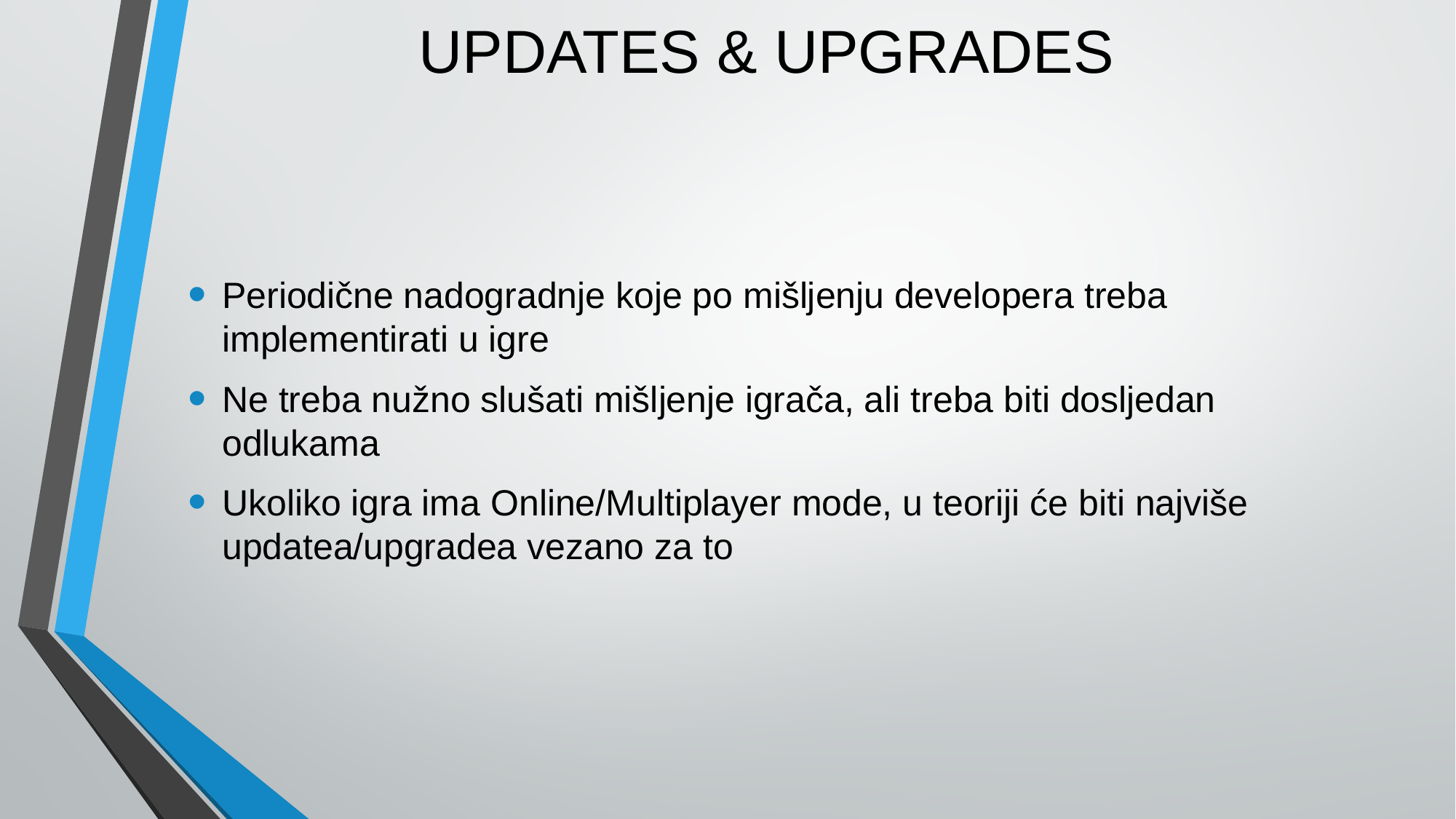

# UPDATES & UPGRADES
Periodične nadogradnje koje po mišljenju developera treba implementirati u igre
Ne treba nužno slušati mišljenje igrača, ali treba biti dosljedan odlukama
Ukoliko igra ima Online/Multiplayer mode, u teoriji će biti najviše updatea/upgradea vezano za to